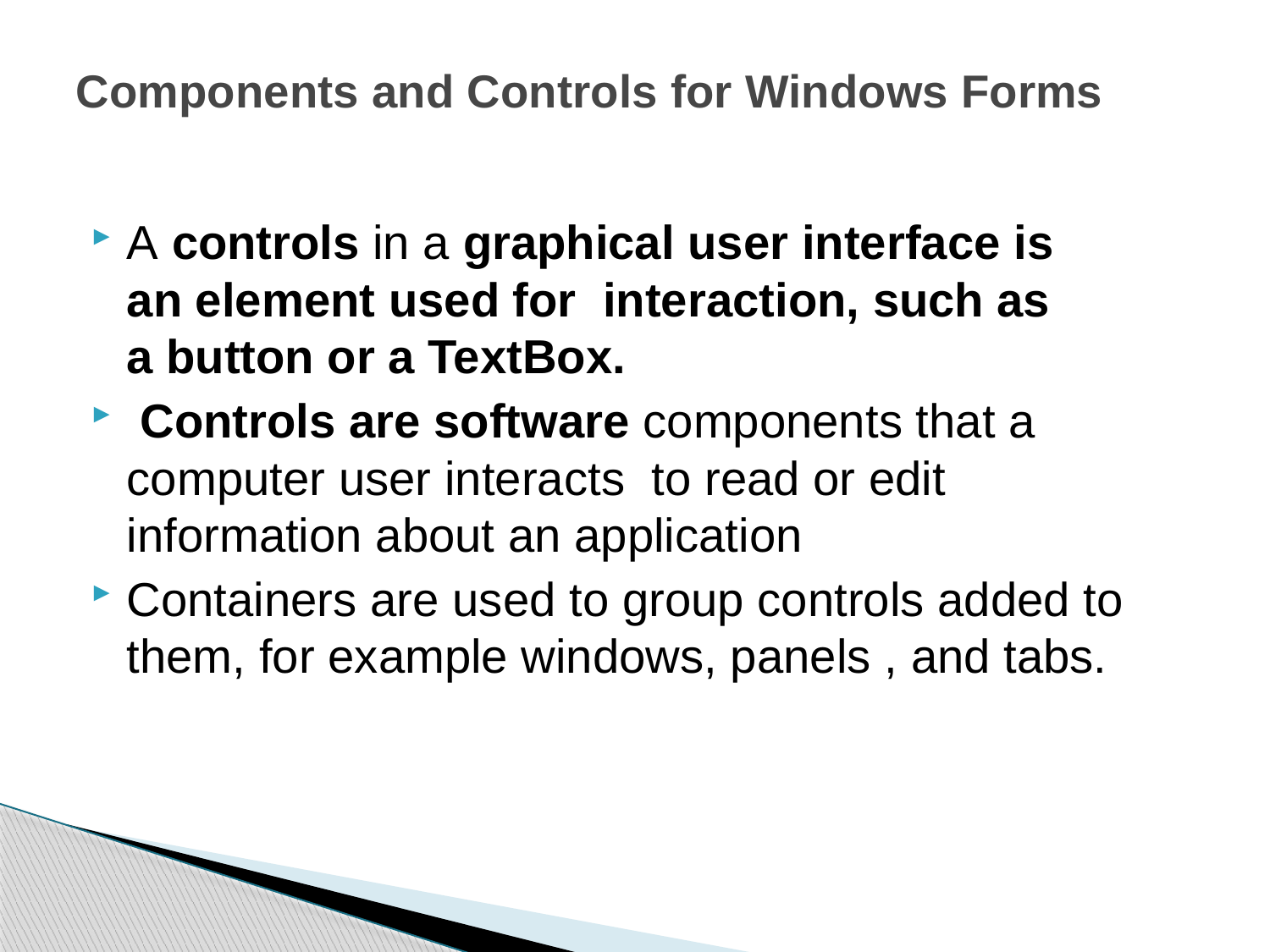

# Components and Controls for Windows Forms
A controls in a graphical user interface is an element used for  interaction, such as a button or a TextBox.
 Controls are software components that a computer user interacts  to read or edit information about an application
Containers are used to group controls added to them, for example windows, panels , and tabs.